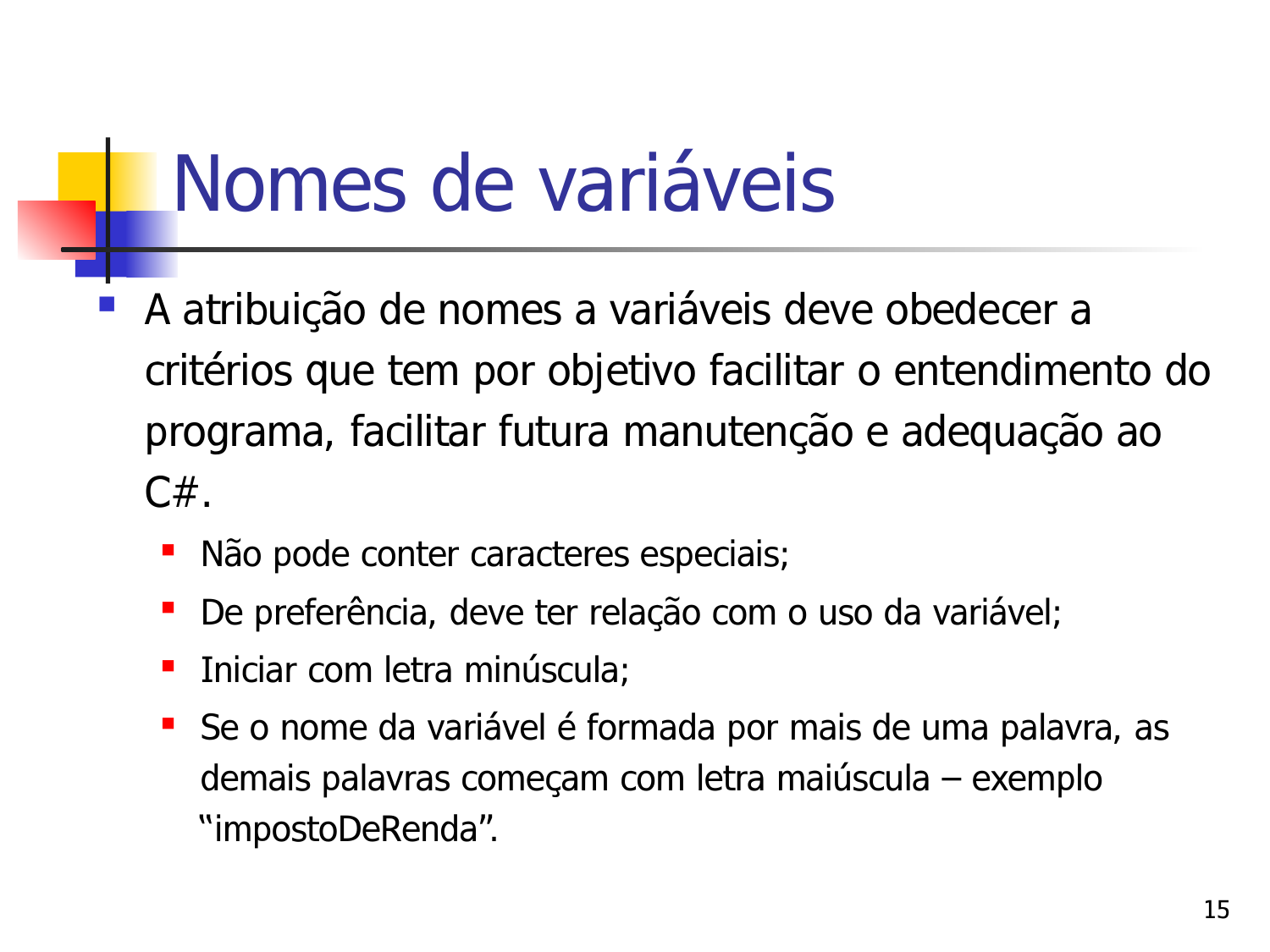

# Nomes de variáveis
A atribuição de nomes a variáveis deve obedecer a critérios que tem por objetivo facilitar o entendimento do programa, facilitar futura manutenção e adequação ao C#.
Não pode conter caracteres especiais;
De preferência, deve ter relação com o uso da variável;
Iniciar com letra minúscula;
Se o nome da variável é formada por mais de uma palavra, as demais palavras começam com letra maiúscula – exemplo “impostoDeRenda”.
15